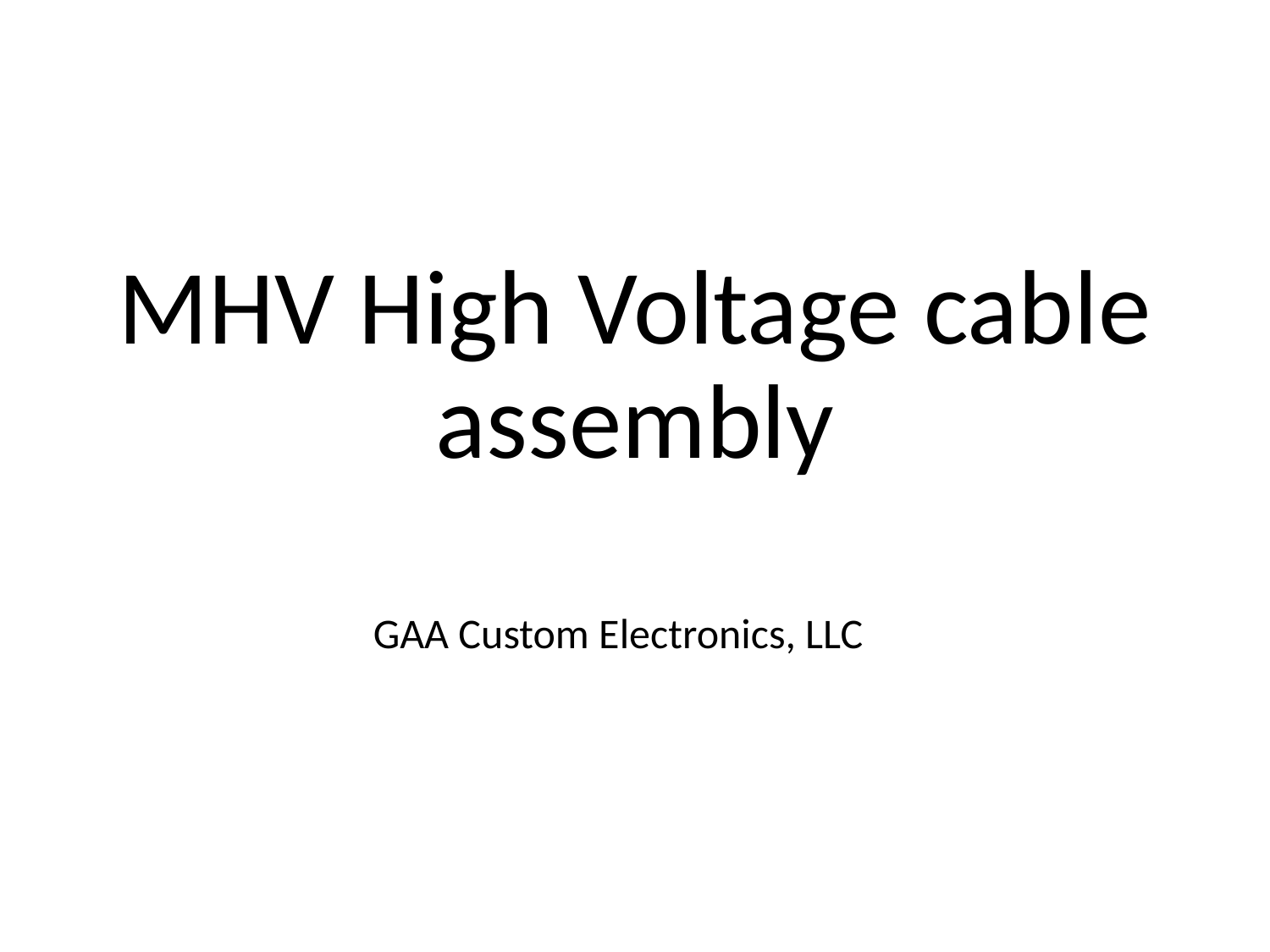

# MHV High Voltage cable assembly
GAA Custom Electronics, LLC